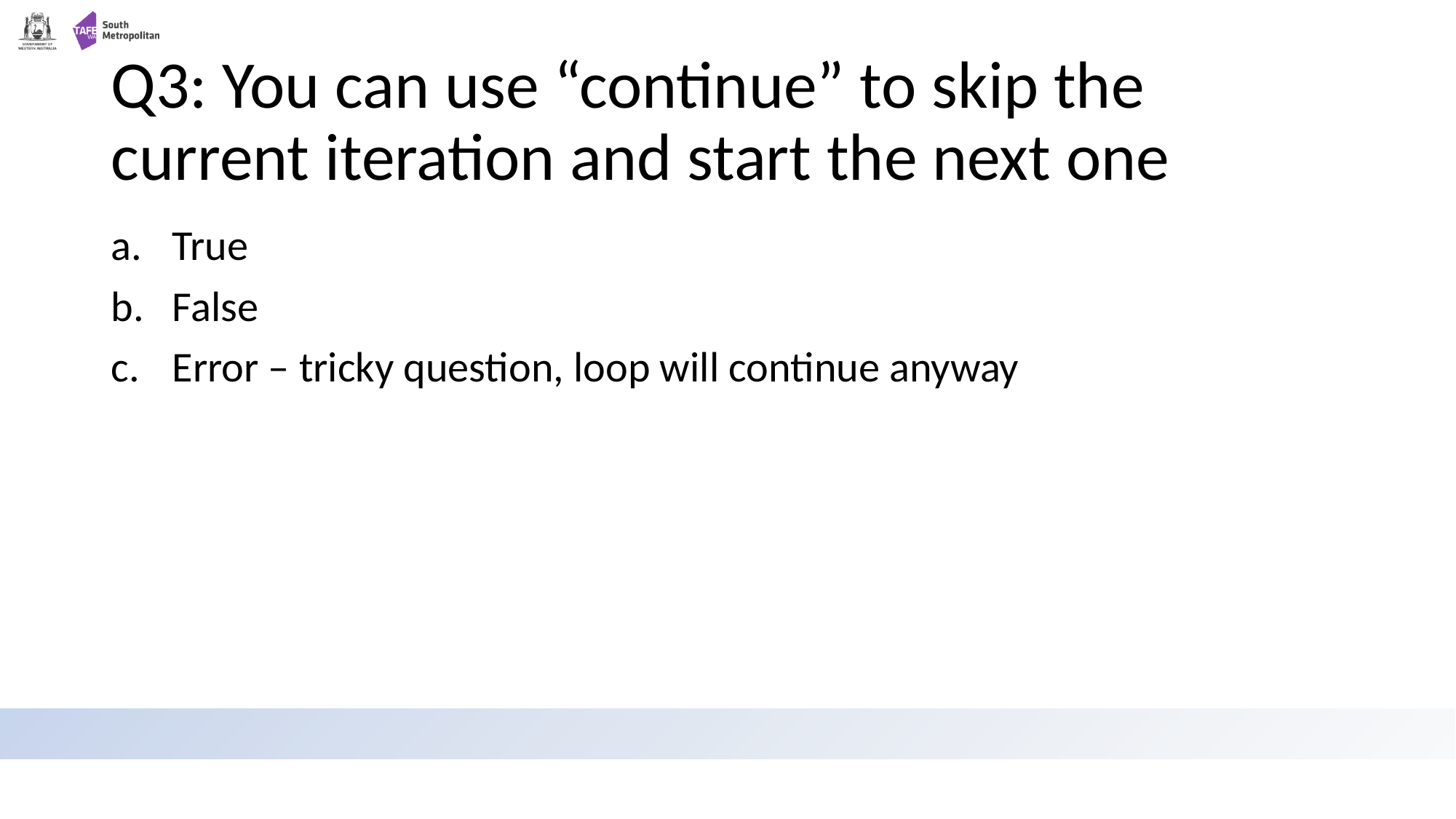

# Q3: You can use “continue” to skip the current iteration and start the next one
True
False
Error – tricky question, loop will continue anyway